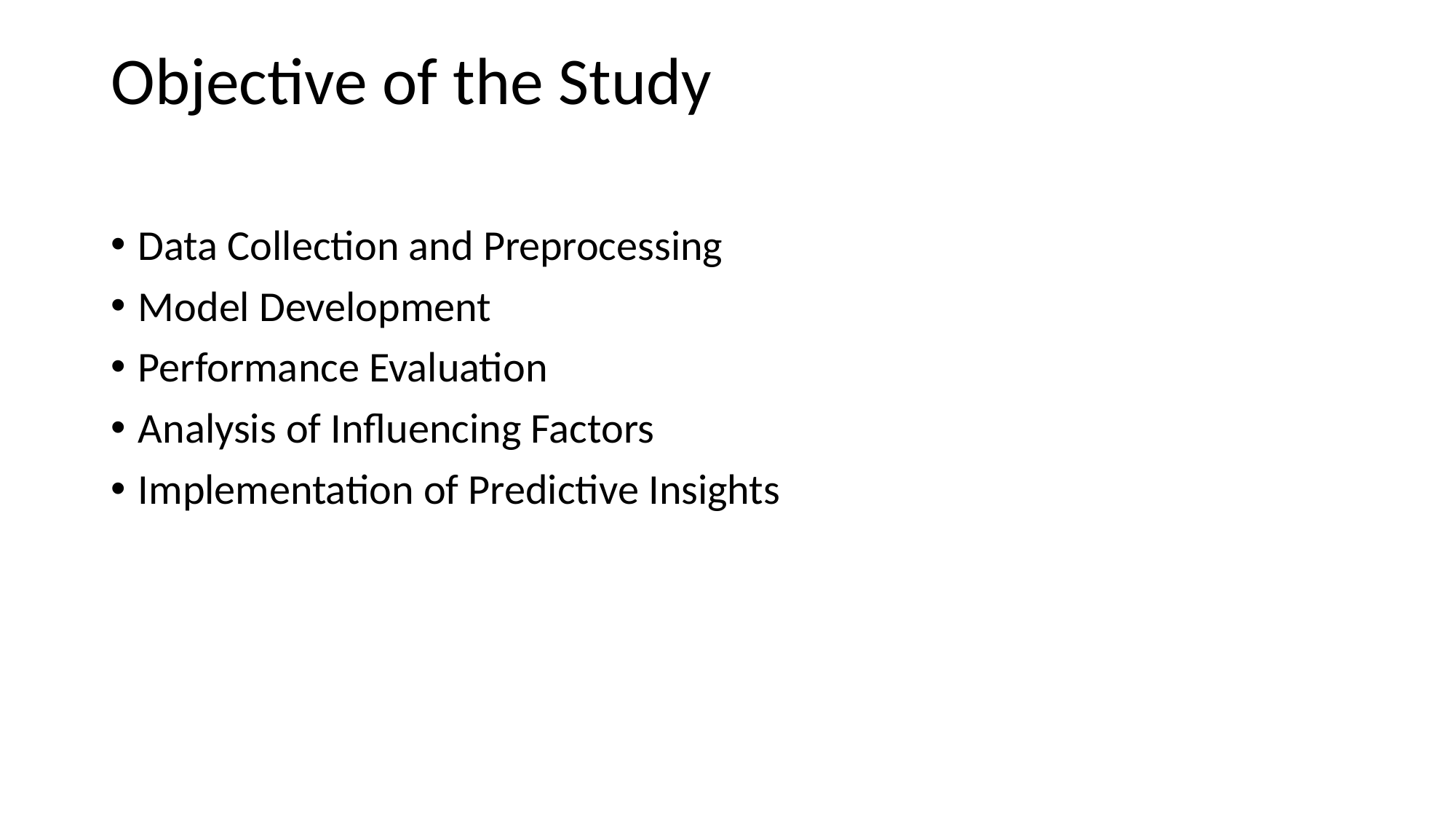

# Objective of the Study
Data Collection and Preprocessing
Model Development
Performance Evaluation
Analysis of Influencing Factors
Implementation of Predictive Insights